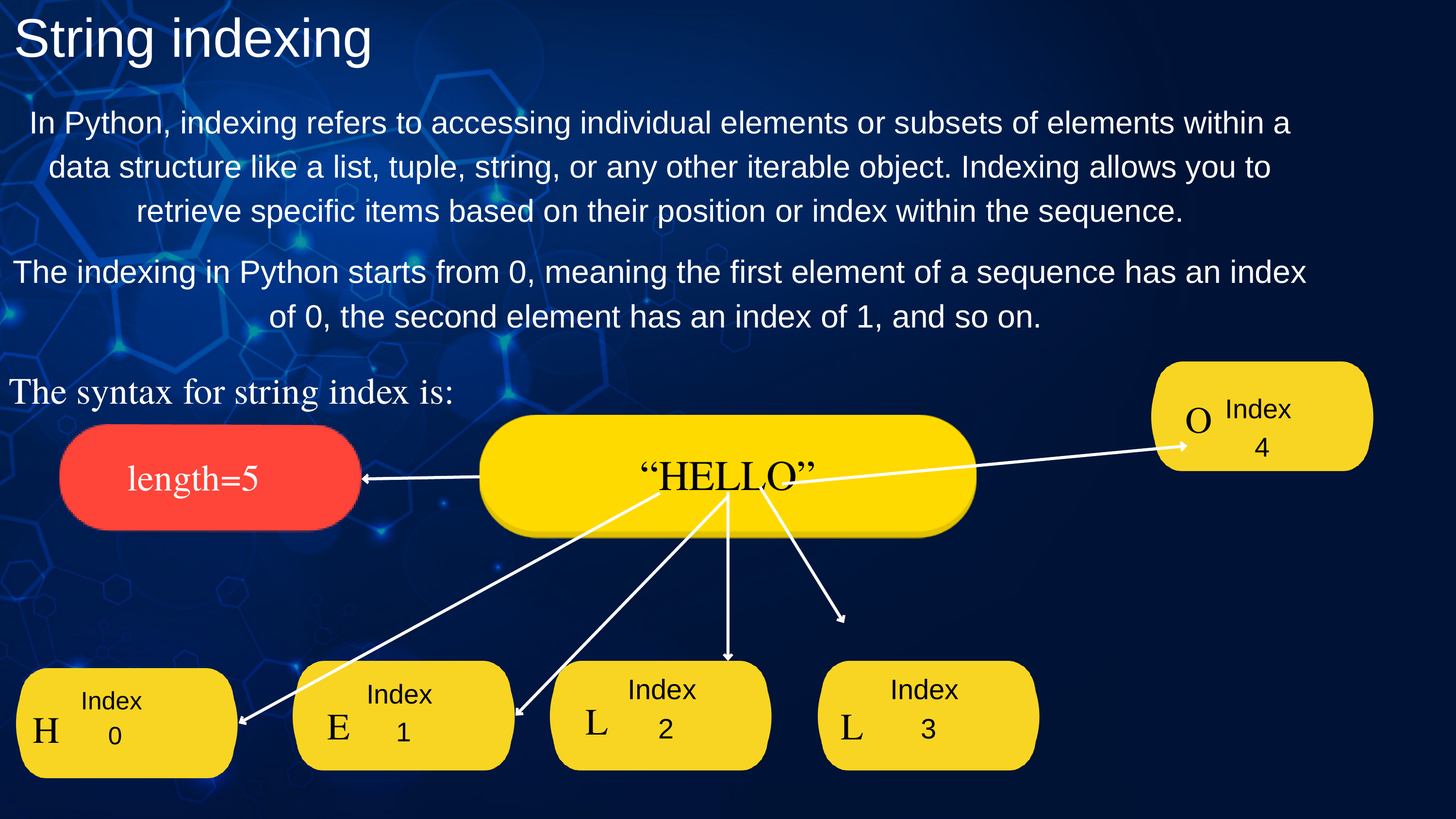

String indexing
In Python, indexing refers to accessing individual elements or subsets of elements within a data structure like a list, tuple, string, or any other iterable object. Indexing allows you to retrieve specific items based on their position or index within the sequence.
The indexing in Python starts from 0, meaning the first element of a sequence has an index of 0, the second element has an index of 1, and so on.
The syntax for string index is:

Index
4
O

“HELLO”

length=5

Index
2
Index
3

Index
1
Index
0
L
E
L
H